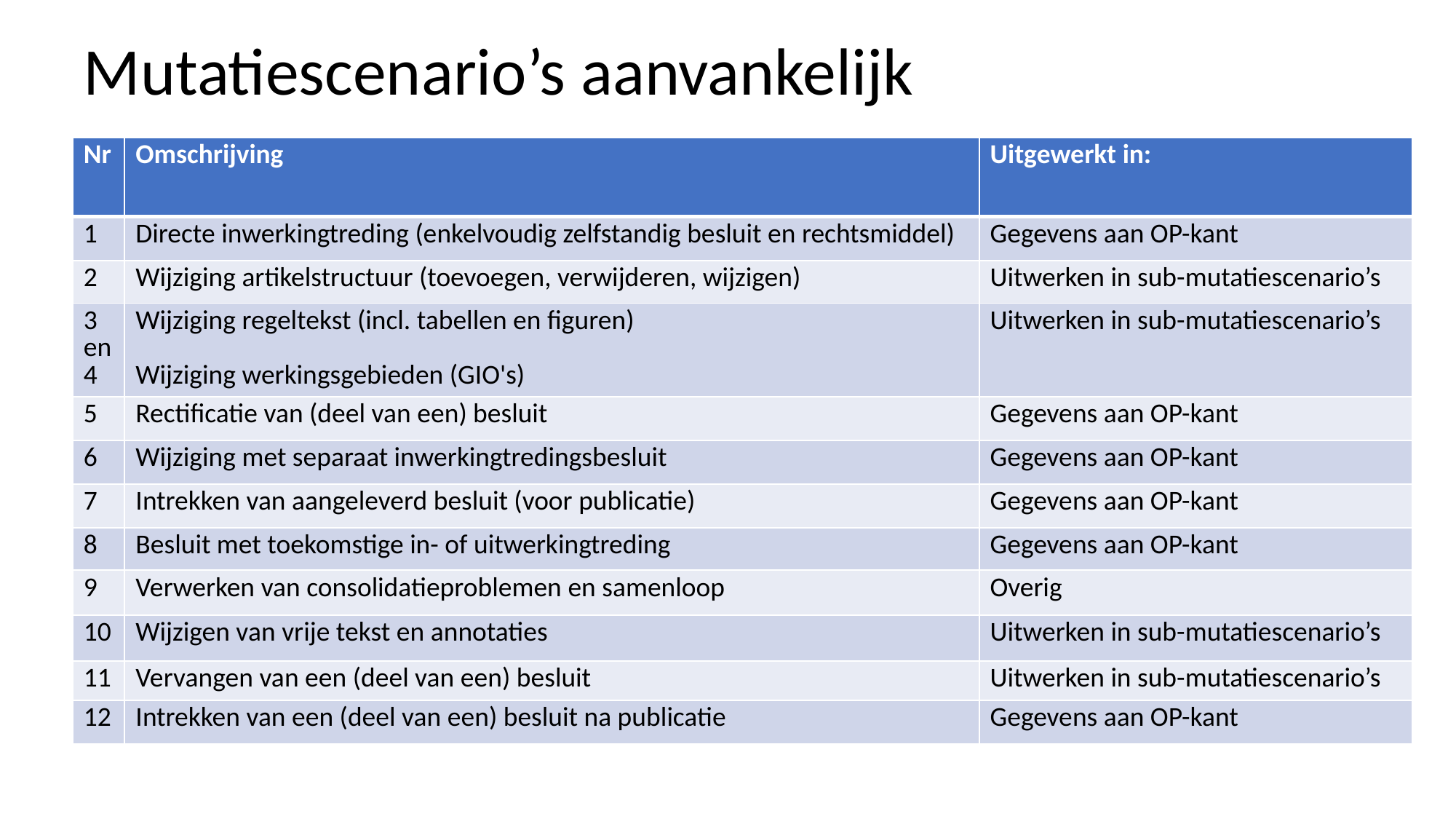

# Mutatiescenario’s aanvankelijk
| Nr | Omschrijving | Uitgewerkt in: |
| --- | --- | --- |
| 1 | Directe inwerkingtreding (enkelvoudig zelfstandig besluit en rechtsmiddel) | Gegevens aan OP-kant |
| 2 | Wijziging artikelstructuur (toevoegen, verwijderen, wijzigen) | Uitwerken in sub-mutatiescenario’s |
| 3 en 4 | Wijziging regeltekst (incl. tabellen en figuren) Wijziging werkingsgebieden (GIO's) | Uitwerken in sub-mutatiescenario’s |
| 5 | Rectificatie van (deel van een) besluit | Gegevens aan OP-kant |
| 6 | Wijziging met separaat inwerkingtredingsbesluit | Gegevens aan OP-kant |
| 7 | Intrekken van aangeleverd besluit (voor publicatie) | Gegevens aan OP-kant |
| 8 | Besluit met toekomstige in- of uitwerkingtreding | Gegevens aan OP-kant |
| 9 | Verwerken van consolidatieproblemen en samenloop | Overig |
| 10 | Wijzigen van vrije tekst en annotaties | Uitwerken in sub-mutatiescenario’s |
| 11 | Vervangen van een (deel van een) besluit | Uitwerken in sub-mutatiescenario’s |
| 12 | Intrekken van een (deel van een) besluit na publicatie | Gegevens aan OP-kant |